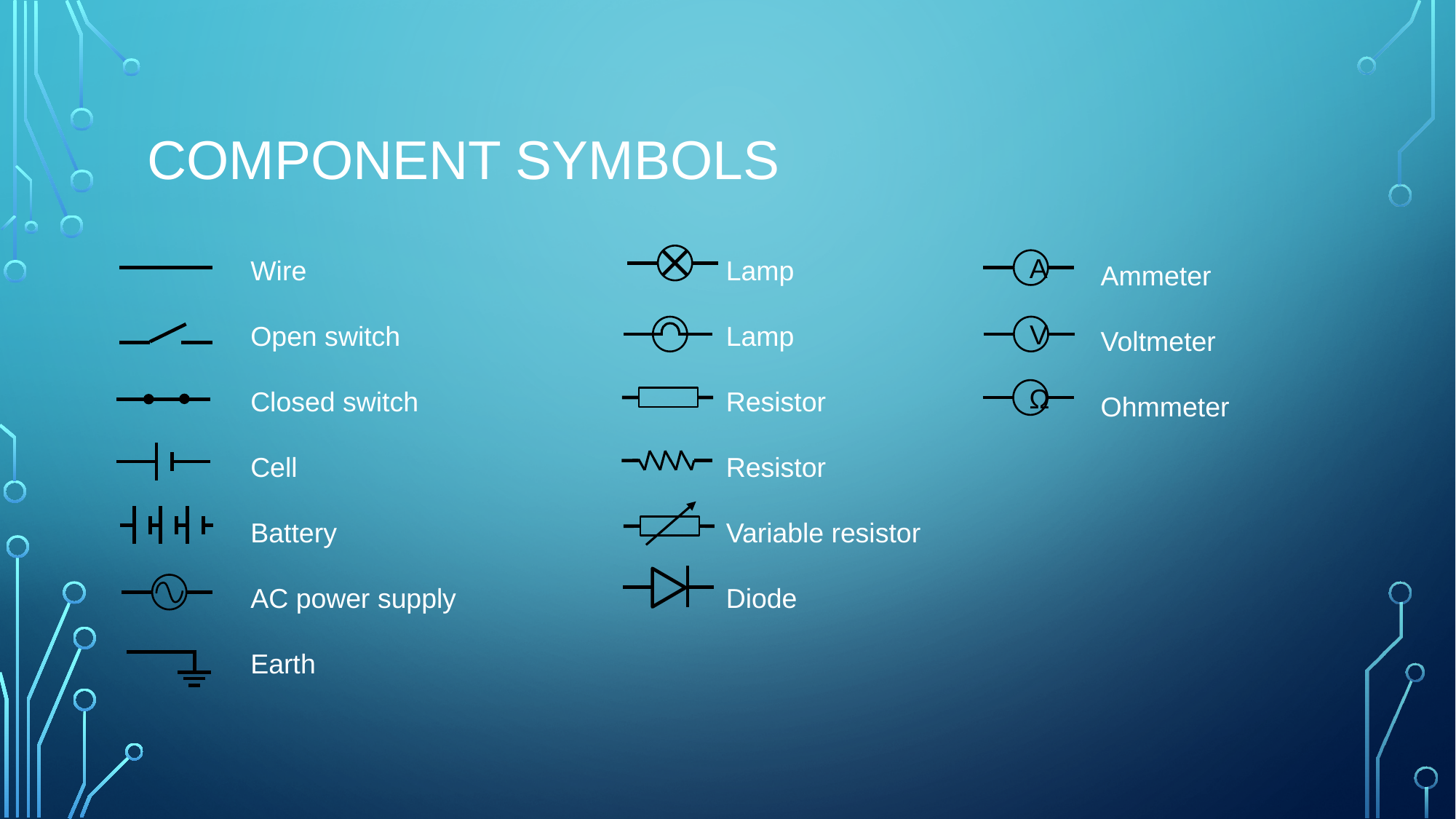

# Component Symbols
Lamp
Lamp
Resistor
Resistor
Variable resistor
Diode

Wire
Open switch
Closed switch
Cell
Battery
AC power supply
Earth

Ammeter
Voltmeter
Ohmmeter
A
V
Ω